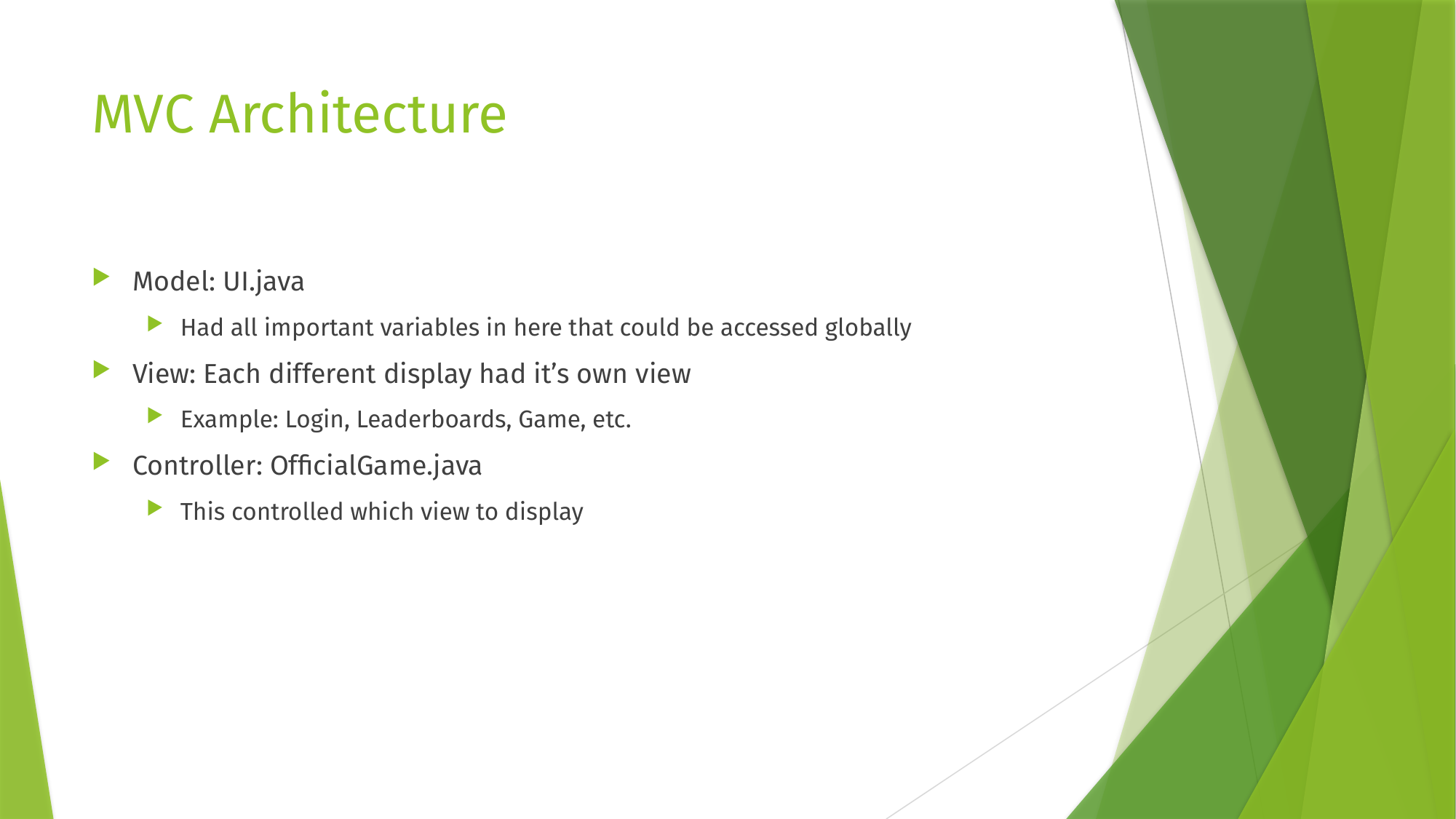

# MVC Architecture
Model: UI.java
Had all important variables in here that could be accessed globally
View: Each different display had it’s own view
Example: Login, Leaderboards, Game, etc.
Controller: OfficialGame.java
This controlled which view to display